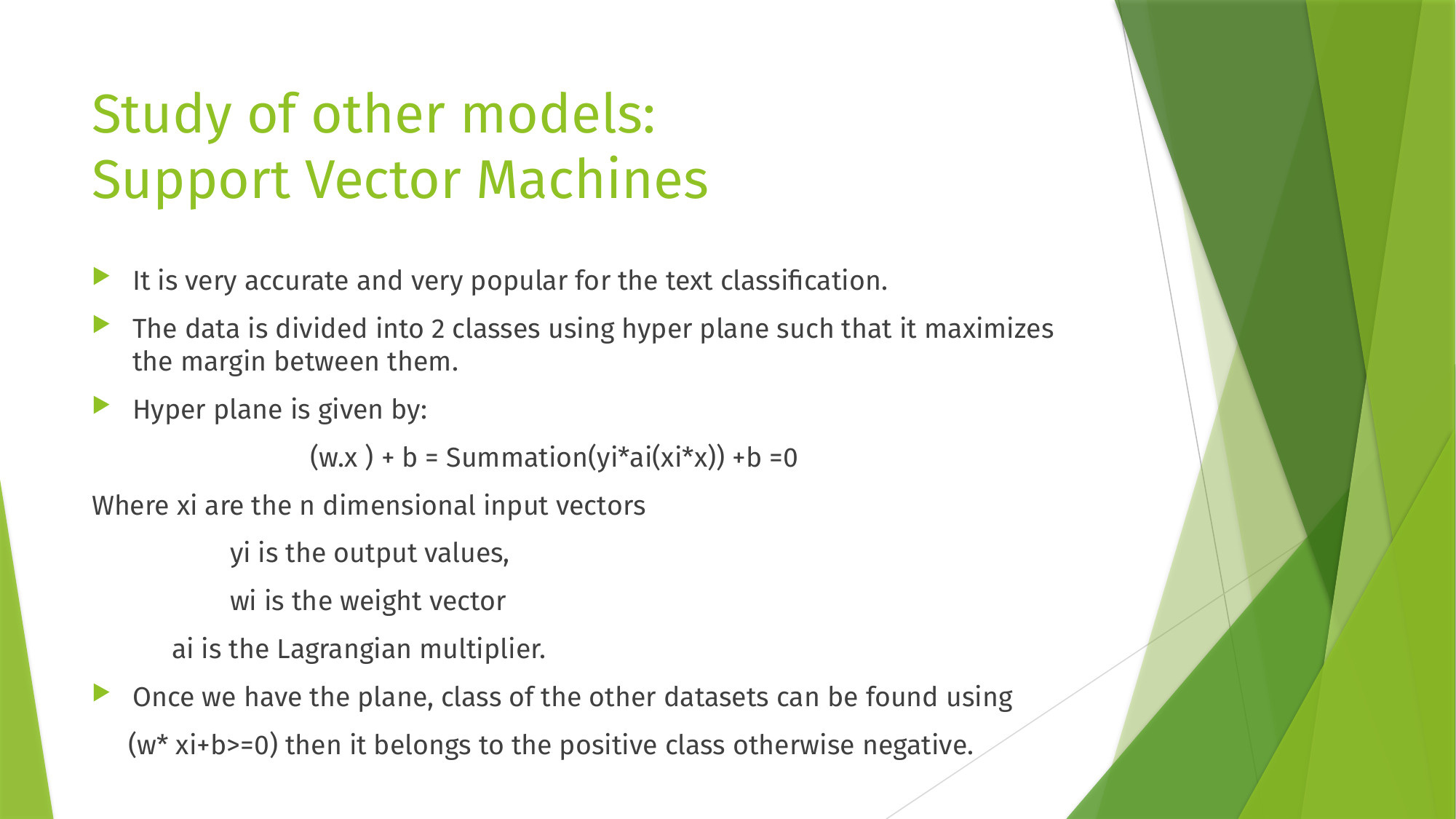

# Study of other models: Support Vector Machines
It is very accurate and very popular for the text classification.
The data is divided into 2 classes using hyper plane such that it maximizes the margin between them.
Hyper plane is given by:
		(w.x ) + b = Summation(yi*ai(xi*x)) +b =0
Where xi are the n dimensional input vectors
	    yi is the output values,
	    wi is the weight vector
           ai is the Lagrangian multiplier.
Once we have the plane, class of the other datasets can be found using
     (w* xi+b>=0) then it belongs to the positive class otherwise negative.